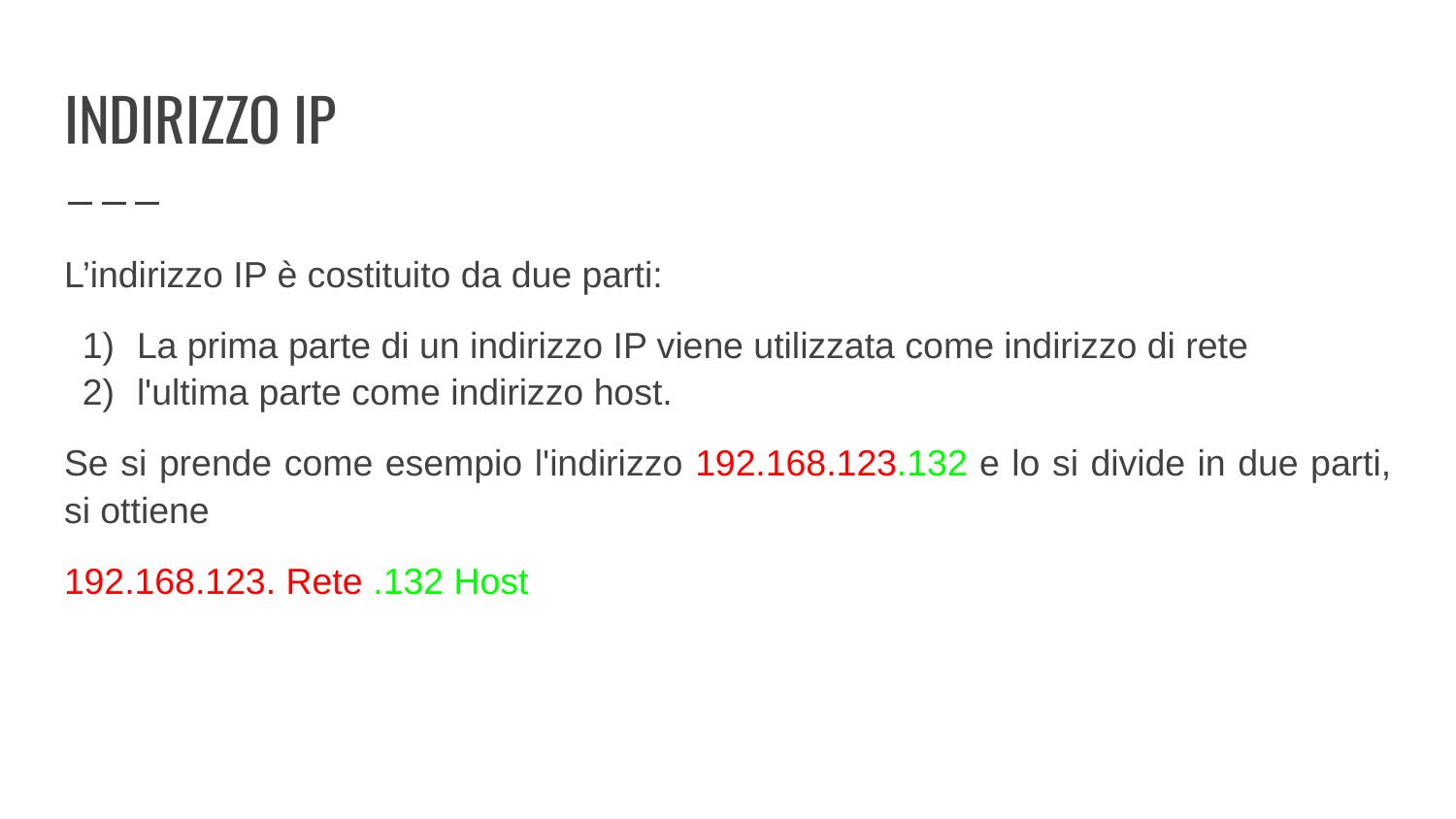

# INDIRIZZO IP
L’indirizzo IP è costituito da due parti:
La prima parte di un indirizzo IP viene utilizzata come indirizzo di rete
l'ultima parte come indirizzo host.
Se si prende come esempio l'indirizzo 192.168.123.132 e lo si divide in due parti, si ottiene
192.168.123. Rete .132 Host